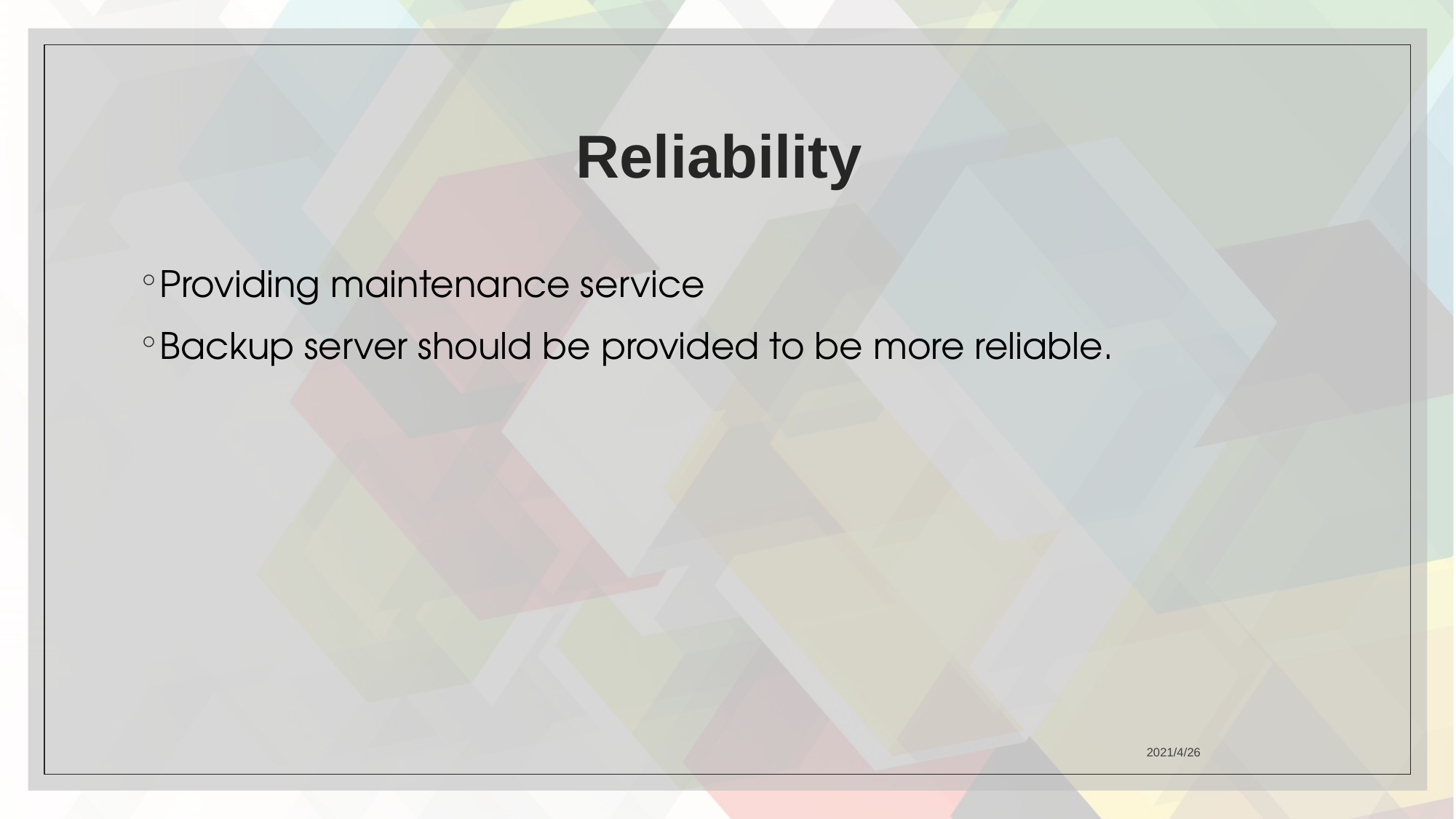

# Reliability
Providing maintenance service
Backup server should be provided to be more reliable.

2021/4/26